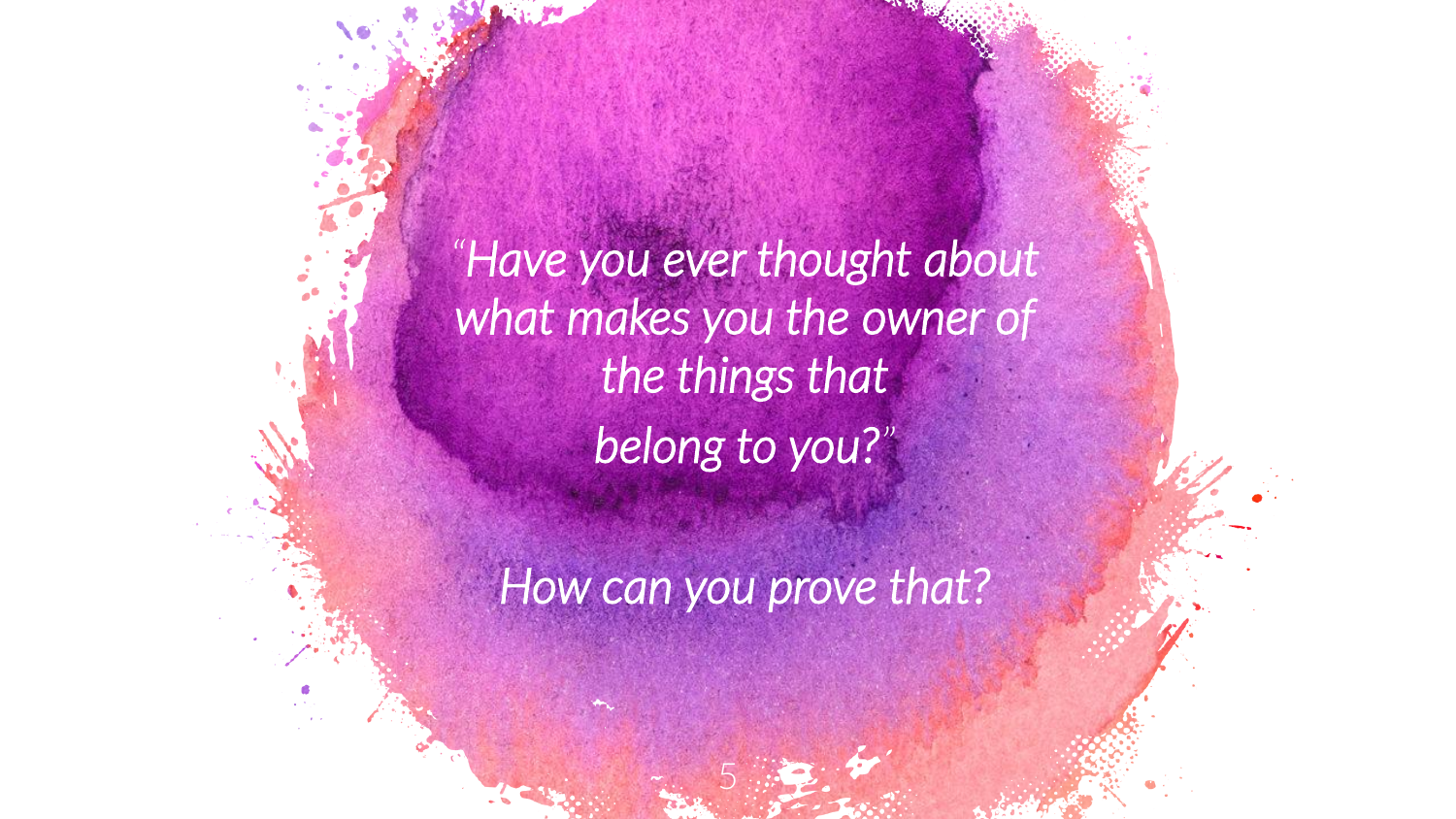

“Have you ever thought about what makes you the owner of the things that
belong to you?”

How can you prove that?

5